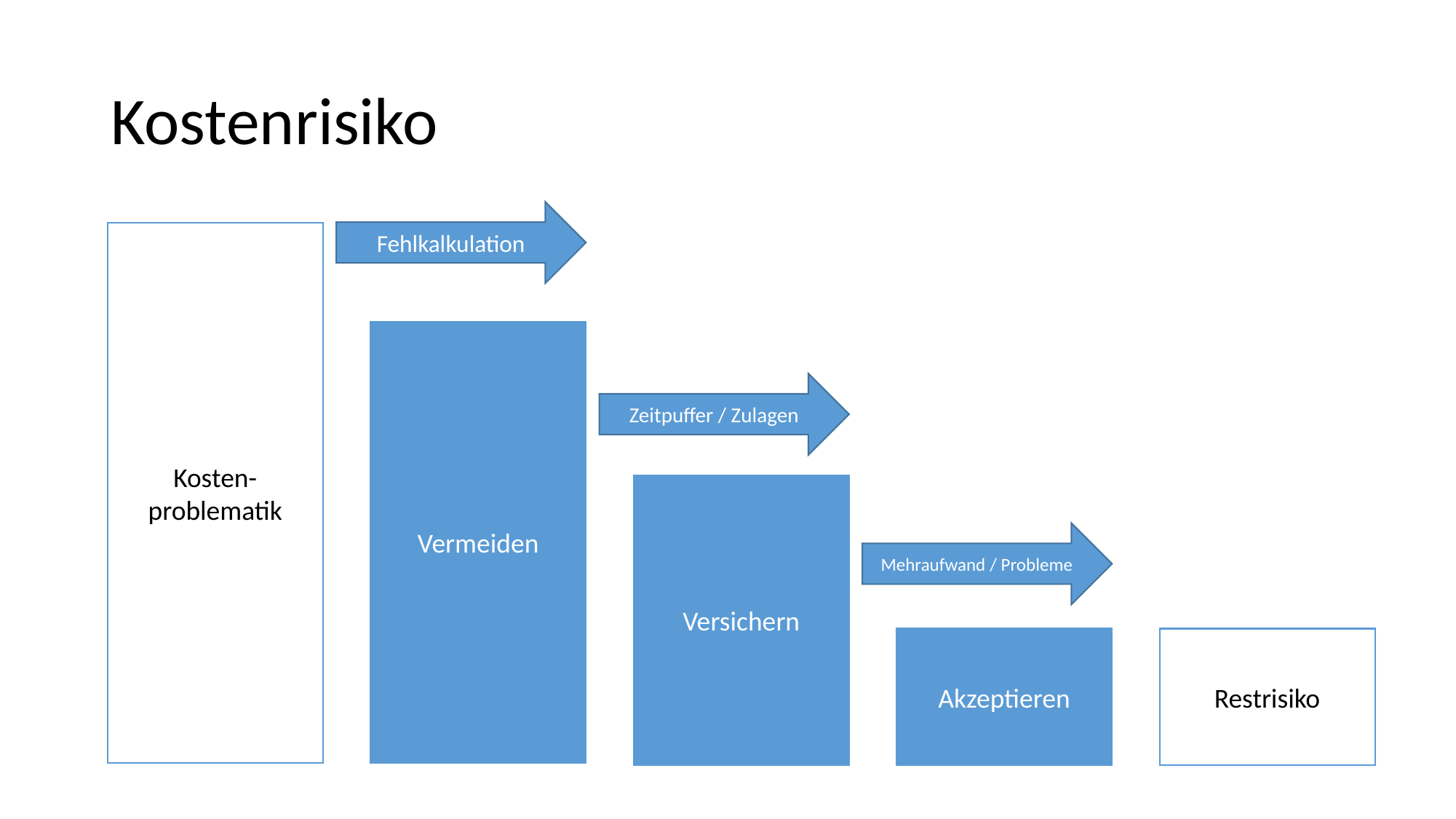

# Kostenrisiko
Fehlkalkulation
Kosten-
problematik
Vermeiden
Zeitpuffer / Zulagen
Versichern
Mehraufwand / Probleme
Akzeptieren
Restrisiko